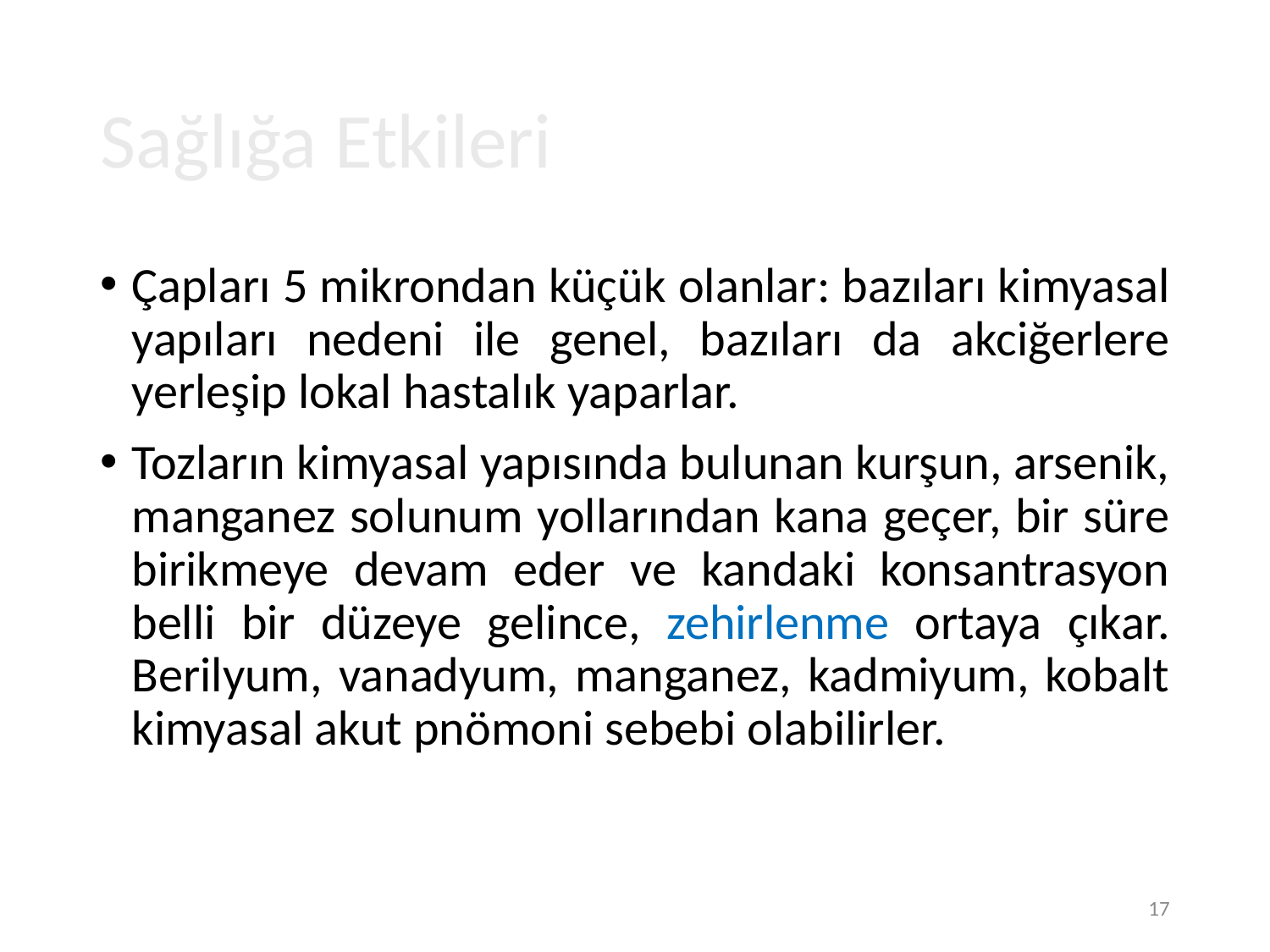

17
# Sağlığa Etkileri
Çapları 5 mikrondan küçük olanlar: bazıları kimyasal yapıları nedeni ile genel, bazıları da akciğerlere yerleşip lokal hastalık yaparlar.
Tozların kimyasal yapısında bulunan kurşun, arsenik, manganez solunum yollarından kana geçer, bir süre birikmeye devam eder ve kandaki konsantrasyon belli bir düzeye gelince, zehirlenme ortaya çıkar. Berilyum, vanadyum, manganez, kadmiyum, kobalt kimyasal akut pnömoni sebebi olabilirler.